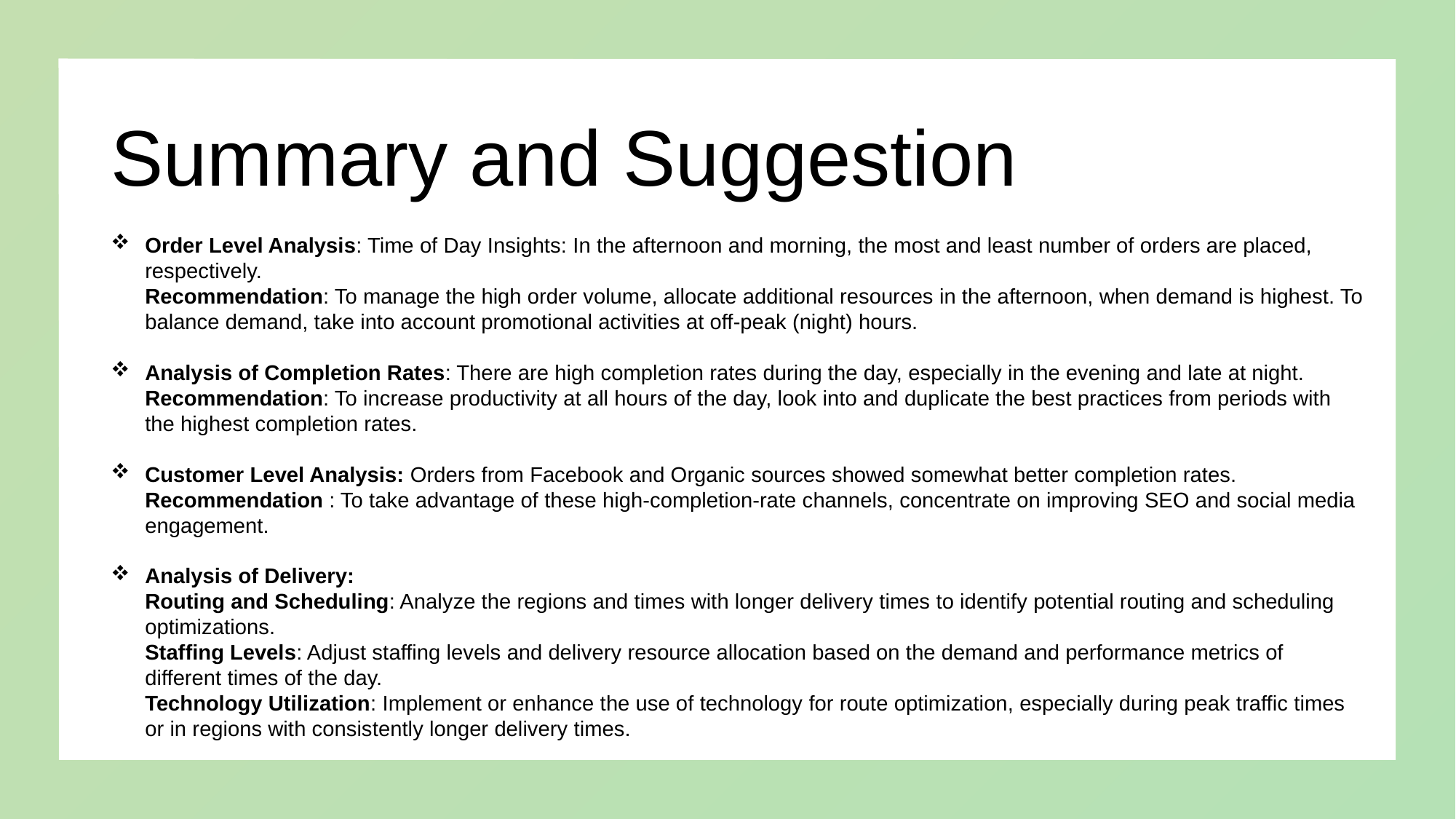

# Summary and Suggestion
Order Level Analysis: Time of Day Insights: In the afternoon and morning, the most and least number of orders are placed, respectively.
Recommendation: To manage the high order volume, allocate additional resources in the afternoon, when demand is highest. To balance demand, take into account promotional activities at off-peak (night) hours.

Analysis of Completion Rates: There are high completion rates during the day, especially in the evening and late at night.
Recommendation: To increase productivity at all hours of the day, look into and duplicate the best practices from periods with the highest completion rates.

Customer Level Analysis: Orders from Facebook and Organic sources showed somewhat better completion rates.
Recommendation : To take advantage of these high-completion-rate channels, concentrate on improving SEO and social media engagement.

Analysis of Delivery:
Routing and Scheduling: Analyze the regions and times with longer delivery times to identify potential routing and scheduling optimizations.
Staffing Levels: Adjust staffing levels and delivery resource allocation based on the demand and performance metrics of different times of the day.
Technology Utilization: Implement or enhance the use of technology for route optimization, especially during peak traffic times or in regions with consistently longer delivery times.